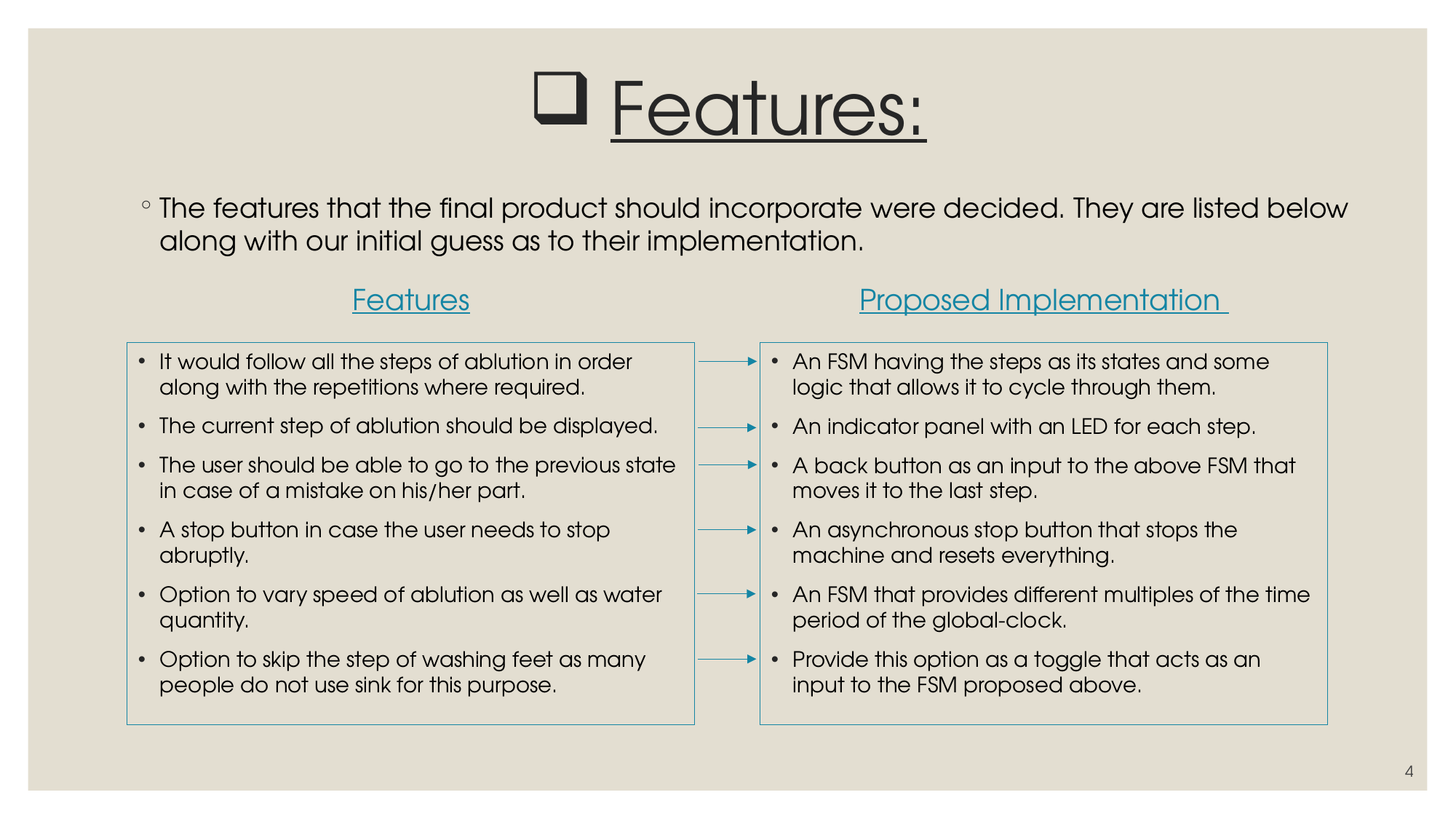

# Features:
The features that the final product should incorporate were decided. They are listed below along with our initial guess as to their implementation.

Features
Proposed Implementation
It would follow all the steps of ablution in order along with the repetitions where required.
The current step of ablution should be displayed.
The user should be able to go to the previous state in case of a mistake on his/her part.
A stop button in case the user needs to stop abruptly.
Option to vary speed of ablution as well as water quantity.
Option to skip the step of washing feet as many people do not use sink for this purpose.

An FSM having the steps as its states and some logic that allows it to cycle through them.
An indicator panel with an LED for each step.
A back button as an input to the above FSM that moves it to the last step.
An asynchronous stop button that stops the machine and resets everything.
An FSM that provides different multiples of the time period of the global-clock.
Provide this option as a toggle that acts as an input to the FSM proposed above.
4